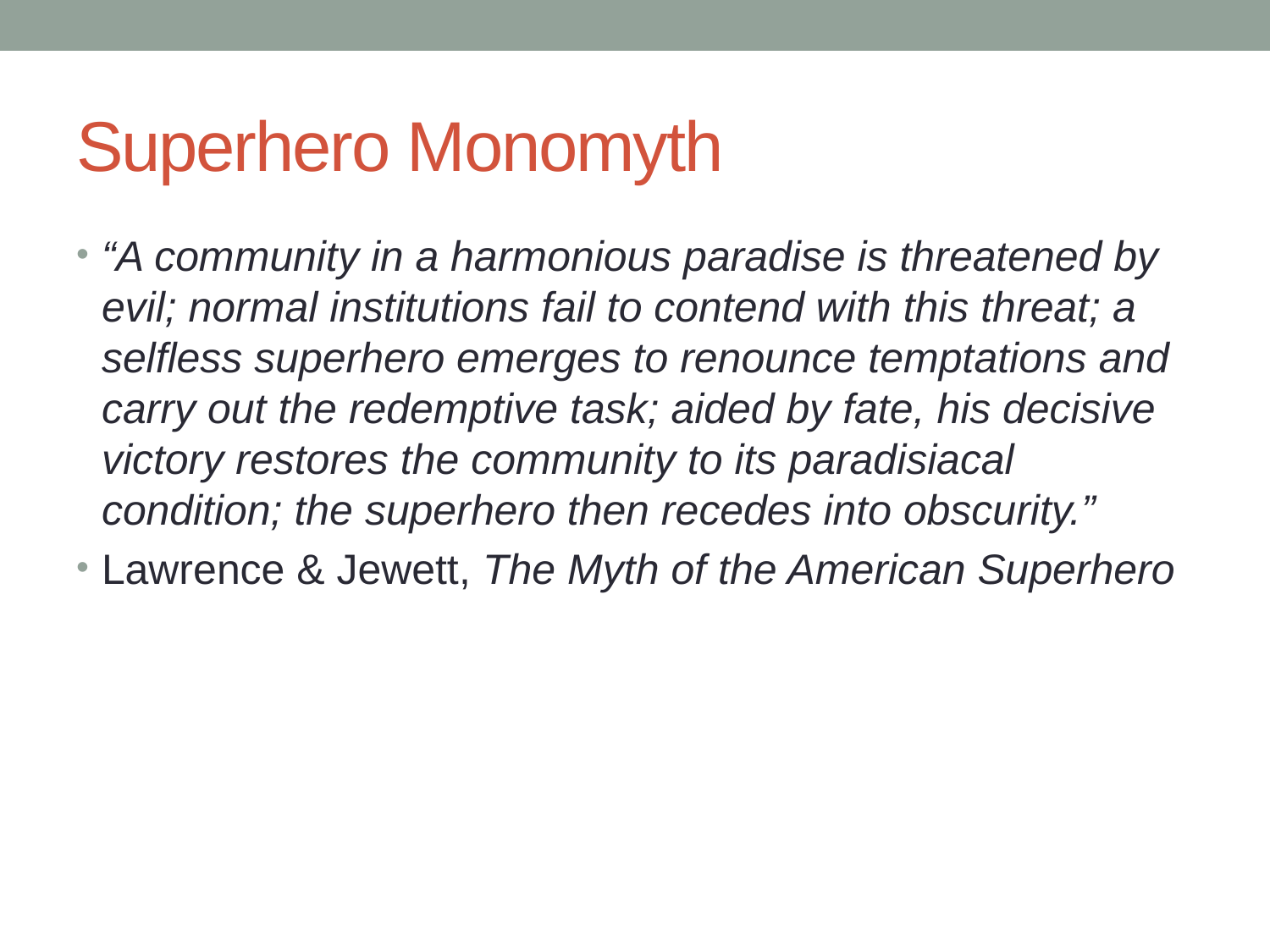

# Superhero Monomyth
“A community in a harmonious paradise is threatened by evil; normal institutions fail to contend with this threat; a selfless superhero emerges to renounce temptations and carry out the redemptive task; aided by fate, his decisive victory restores the community to its paradisiacal condition; the superhero then recedes into obscurity.”
Lawrence & Jewett, The Myth of the American Superhero